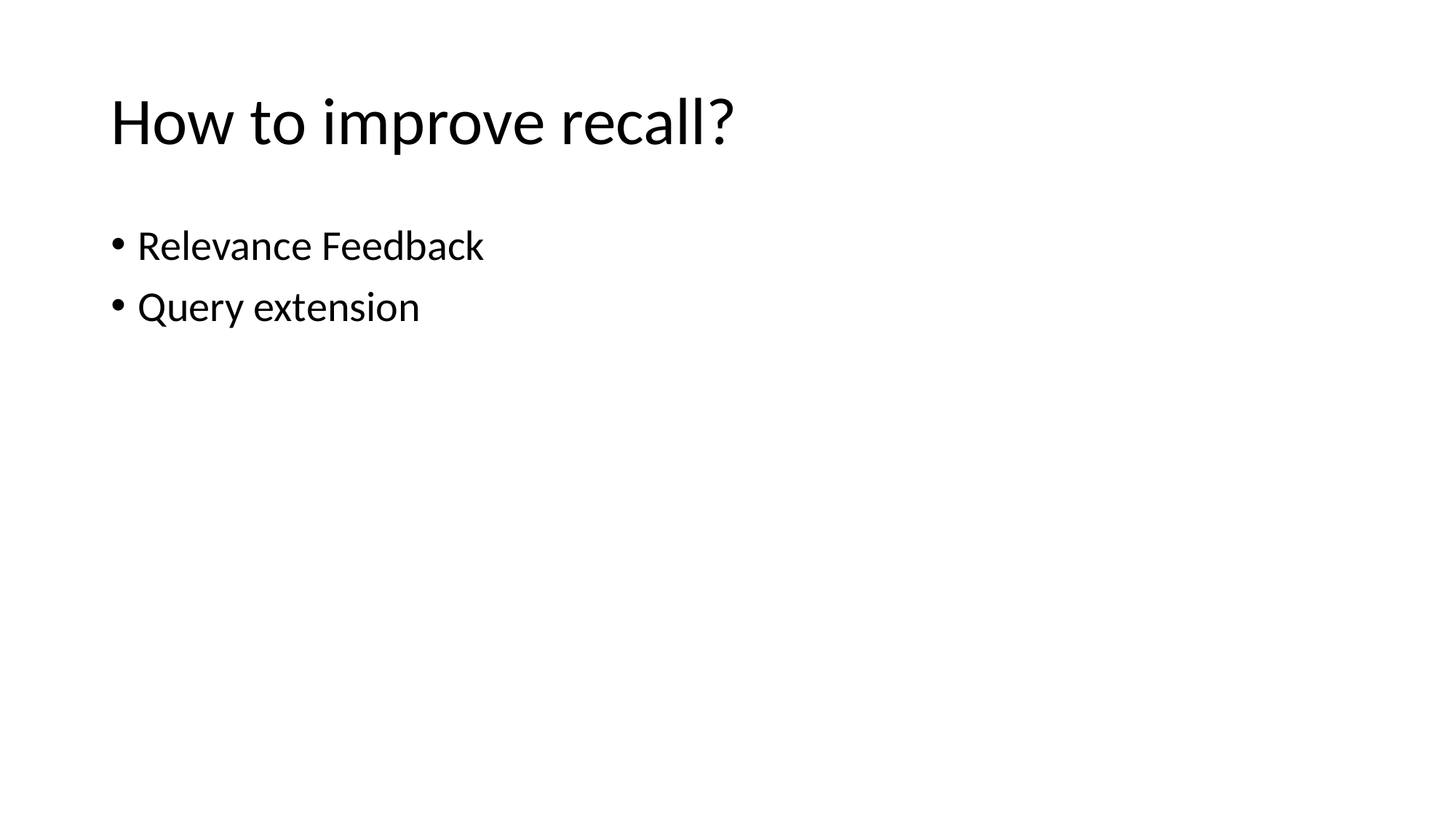

# How to improve recall?
Relevance Feedback
Query extension